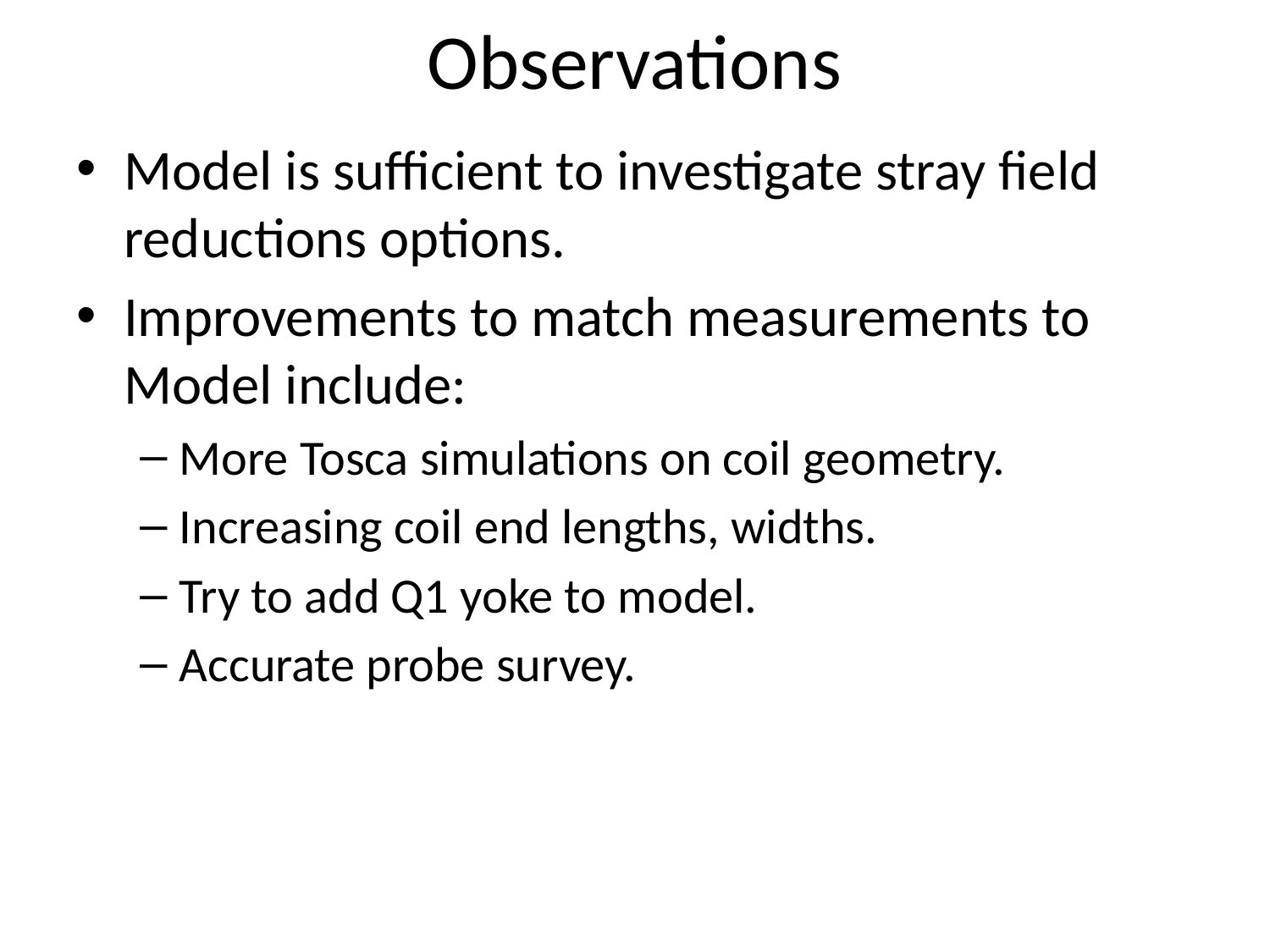

# Observations
Model is sufficient to investigate stray field reductions options.
Improvements to match measurements to Model include:
More Tosca simulations on coil geometry.
Increasing coil end lengths, widths.
Try to add Q1 yoke to model.
Accurate probe survey.